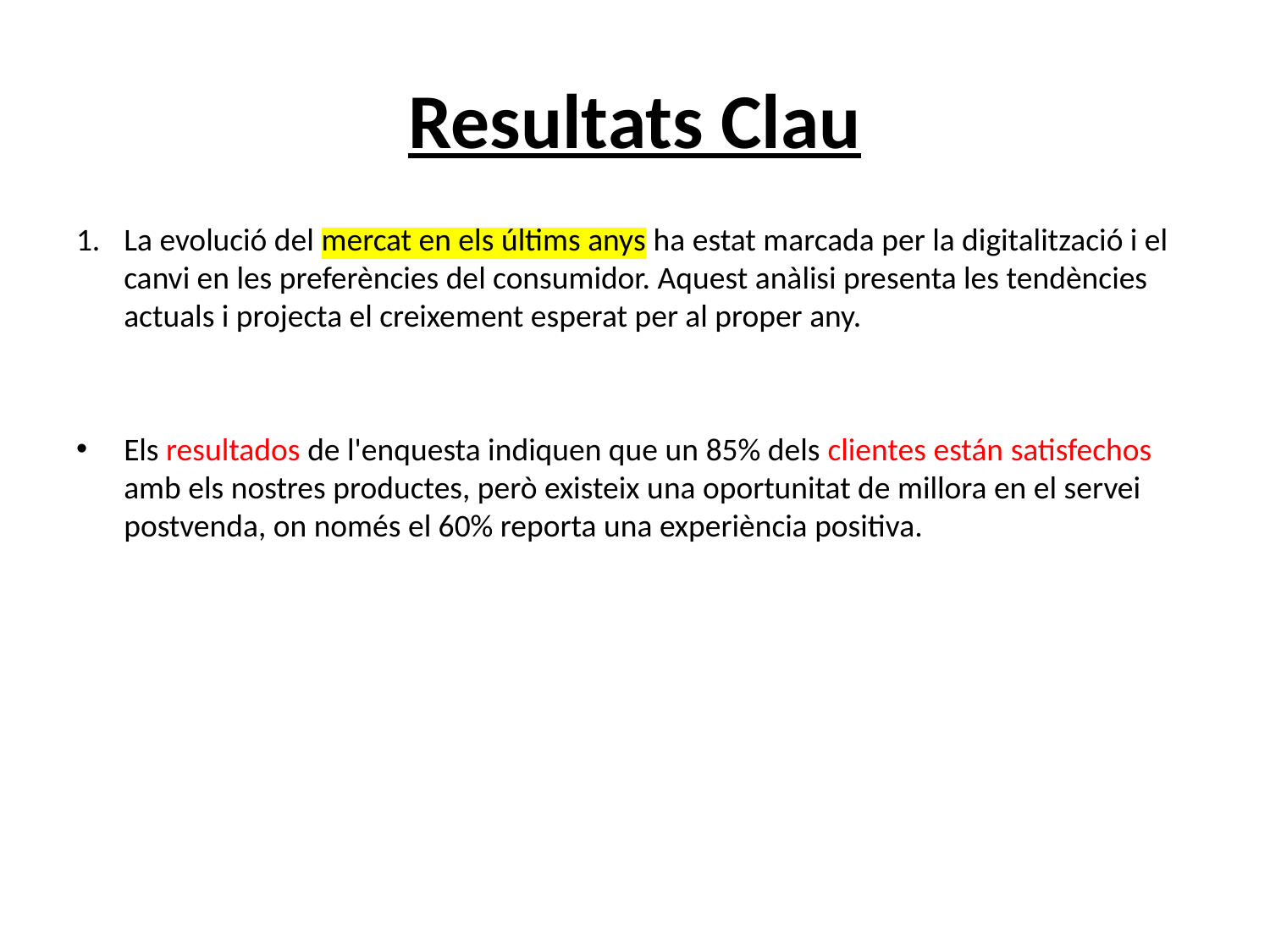

# Resultats Clau
La evolució del mercat en els últims anys ha estat marcada per la digitalització i el canvi en les preferències del consumidor. Aquest anàlisi presenta les tendències actuals i projecta el creixement esperat per al proper any.

Els resultados de l'enquesta indiquen que un 85% dels clientes están satisfechos amb els nostres productes, però existeix una oportunitat de millora en el servei postvenda, on només el 60% reporta una experiència positiva.